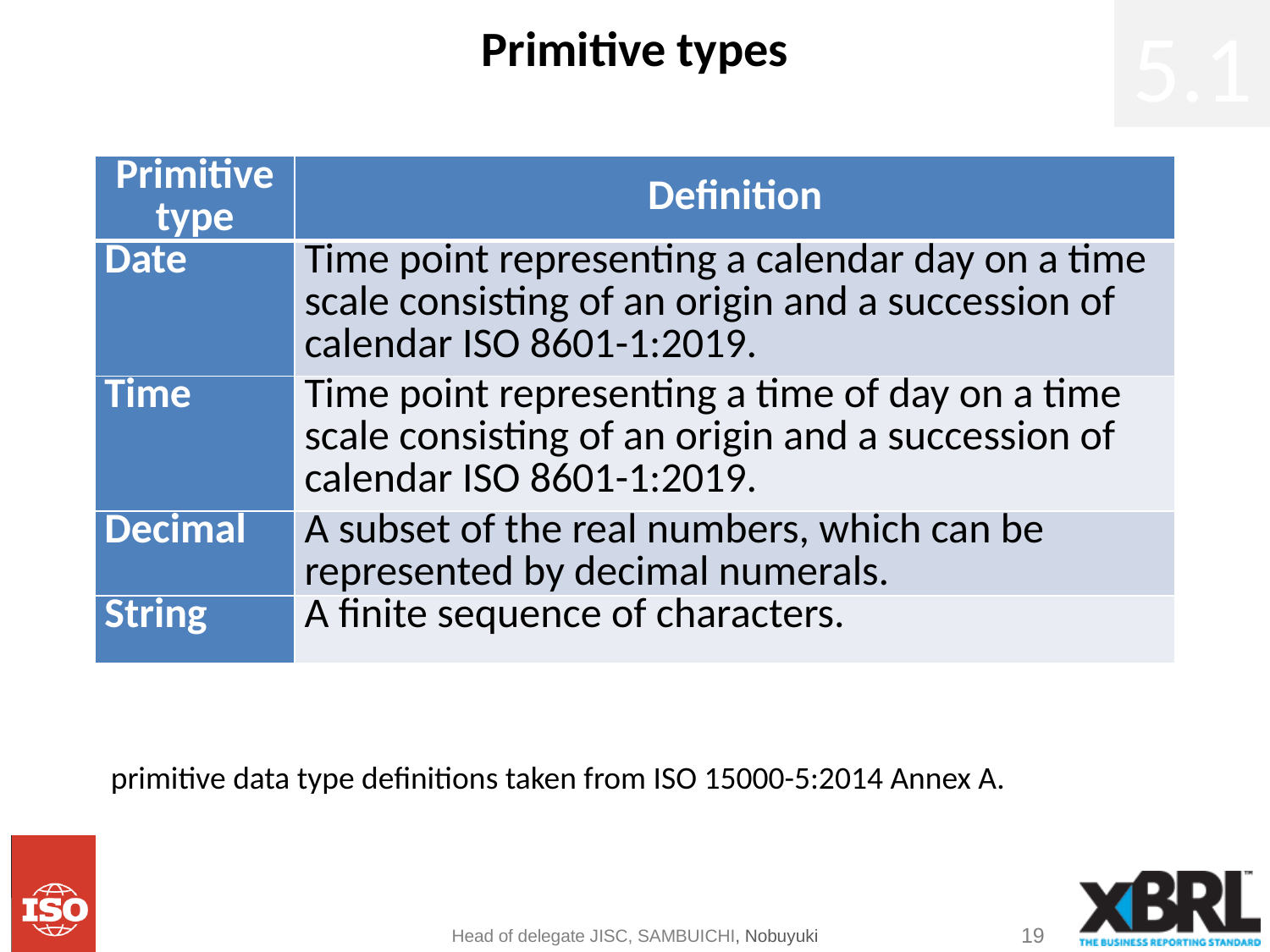

# Primitive types
5.1
| Primitive type | Definition |
| --- | --- |
| Date | Time point representing a calendar day on a time scale consisting of an origin and a succession of calendar ISO 8601-1:2019. |
| Time | Time point representing a time of day on a time scale consisting of an origin and a succession of calendar ISO 8601-1:2019. |
| Decimal | A subset of the real numbers, which can be represented by decimal numerals. |
| String | A finite sequence of characters. |
primitive data type definitions taken from ISO 15000-5:2014 Annex A.